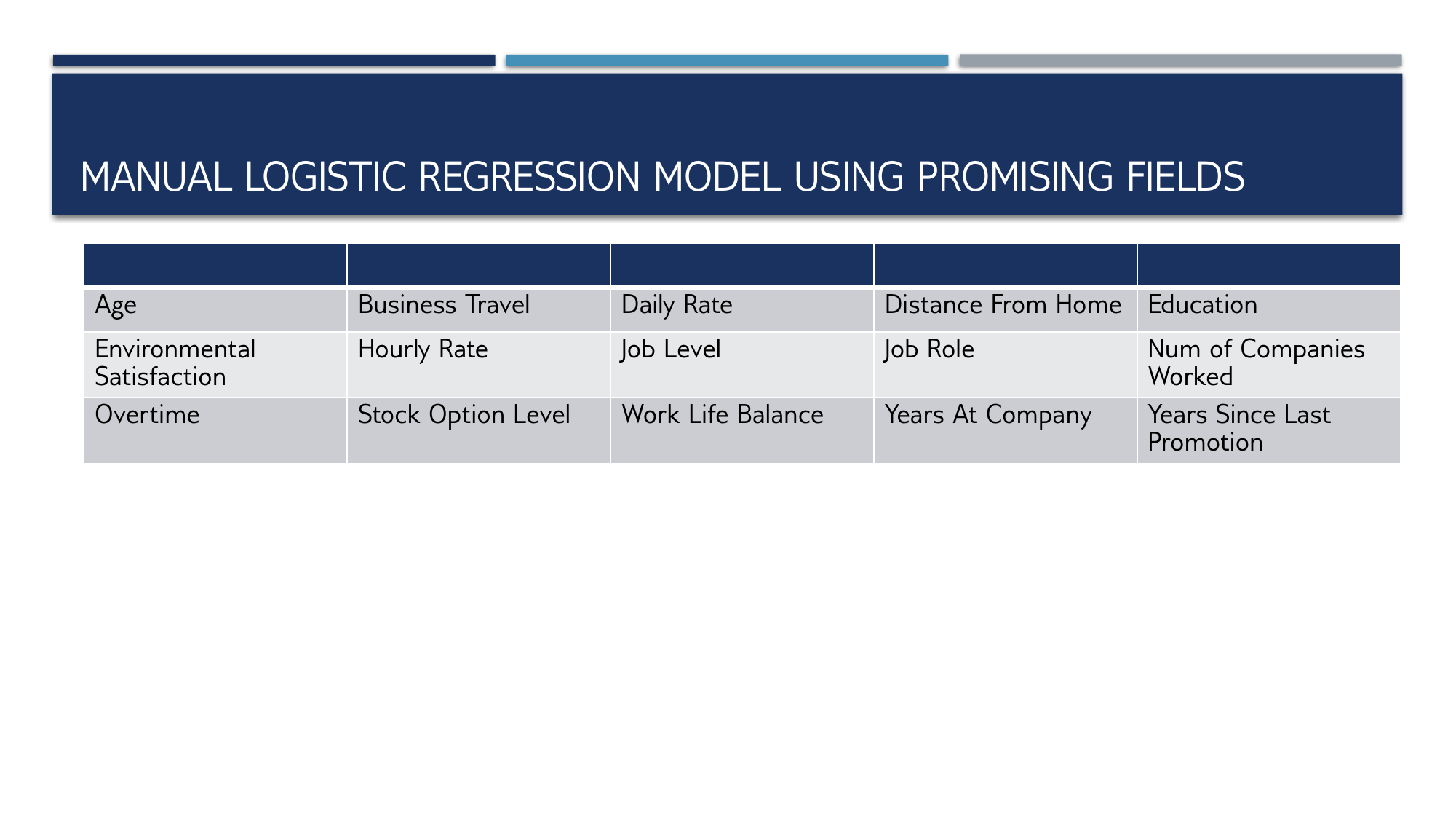

# Manual logistic regression model using promising fields
|  |  |  |  |  |
| --- | --- | --- | --- | --- |
| Age | Business Travel | Daily Rate | Distance From Home | Education |
| Environmental Satisfaction | Hourly Rate | Job Level | Job Role | Num of Companies Worked |
| Overtime | Stock Option Level | Work Life Balance | Years At Company | Years Since Last Promotion |